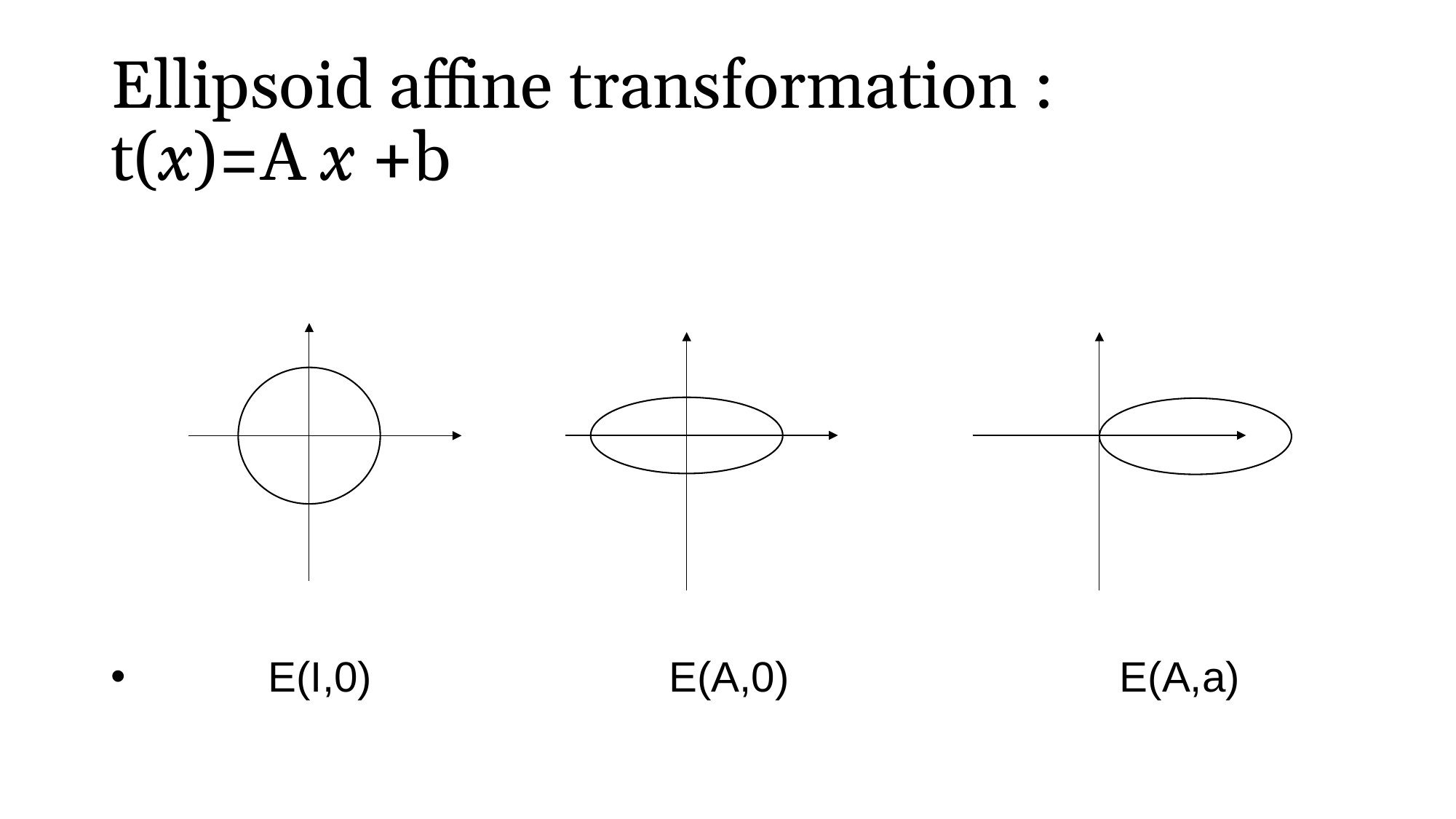

# Ellipsoid affine transformation : t(x)=A x +b

           E(I,0)		        E(A,0)                            E(A,a)